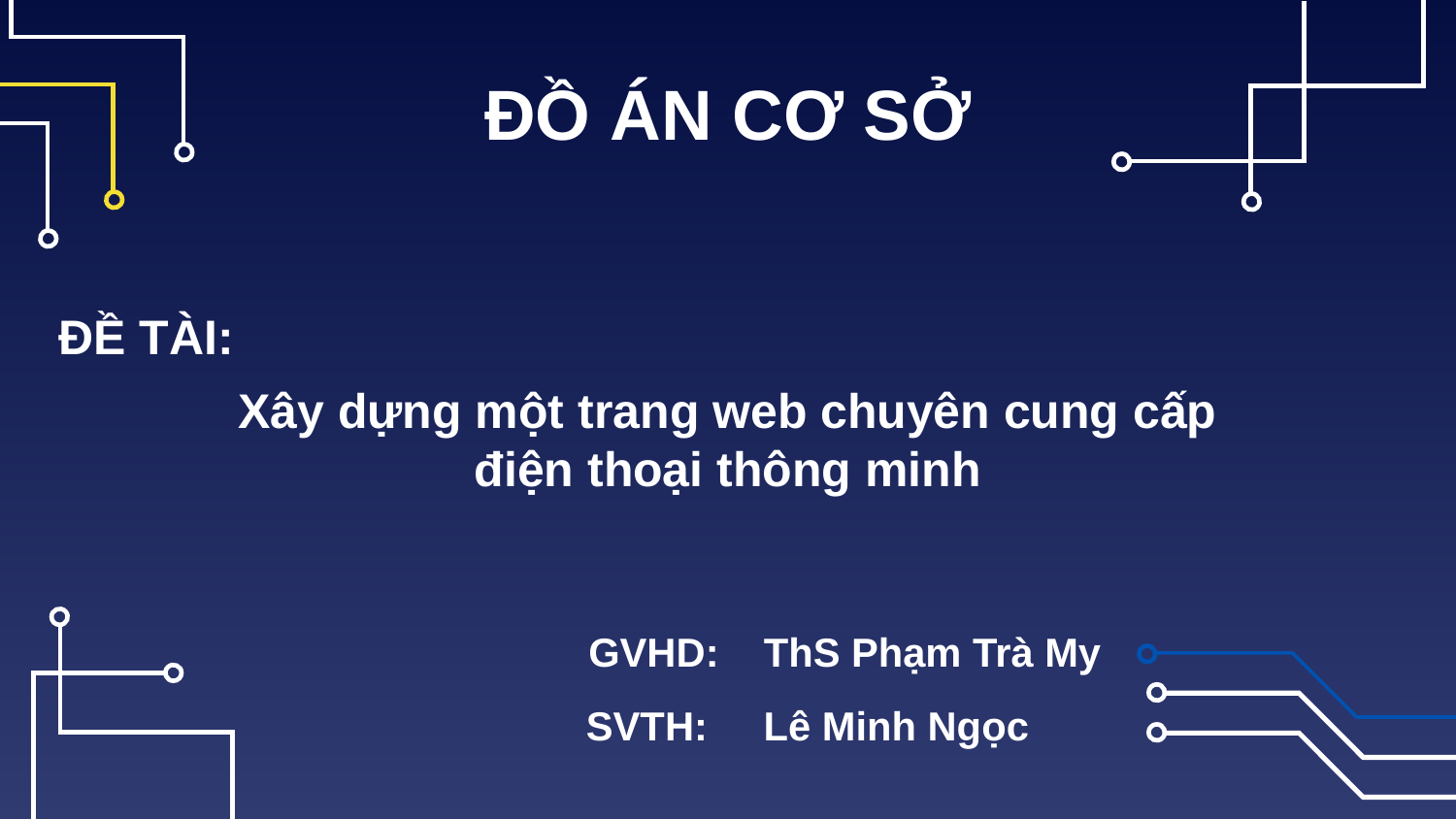

ĐỒ ÁN CƠ SỞ
ĐỀ TÀI:
Xây dựng một trang web chuyên cung cấp điện thoại thông minh
GVHD:    ThS Phạm Trà My
SVTH:     Lê Minh Ngọc